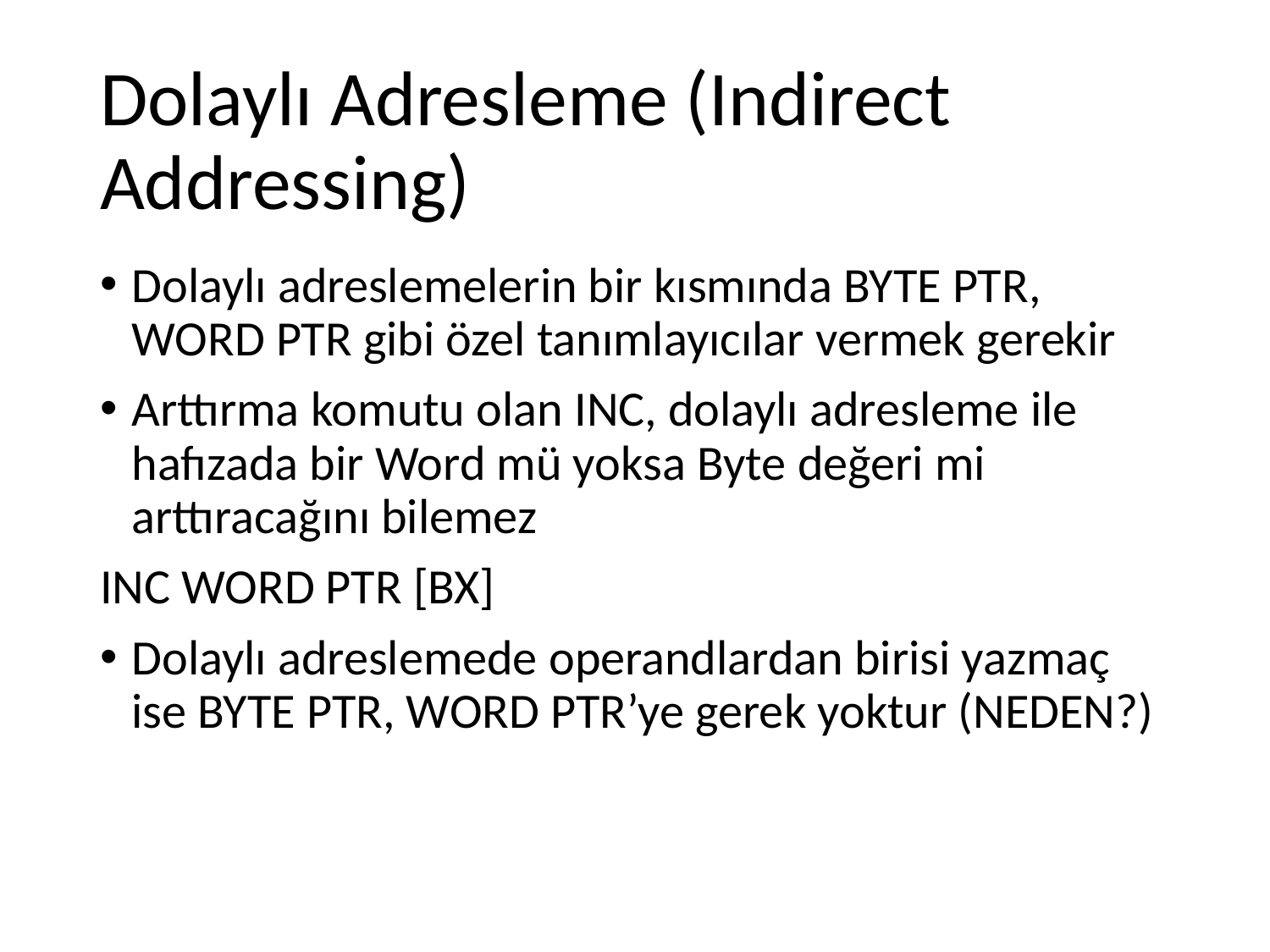

# Dolaylı Adresleme (Indirect Addressing)
Dolaylı adreslemelerin bir kısmında BYTE PTR, WORD PTR gibi özel tanımlayıcılar vermek gerekir
Arttırma komutu olan INC, dolaylı adresleme ile hafızada bir Word mü yoksa Byte değeri mi arttıracağını bilemez
INC WORD PTR [BX]
Dolaylı adreslemede operandlardan birisi yazmaç ise BYTE PTR, WORD PTR’ye gerek yoktur (NEDEN?)